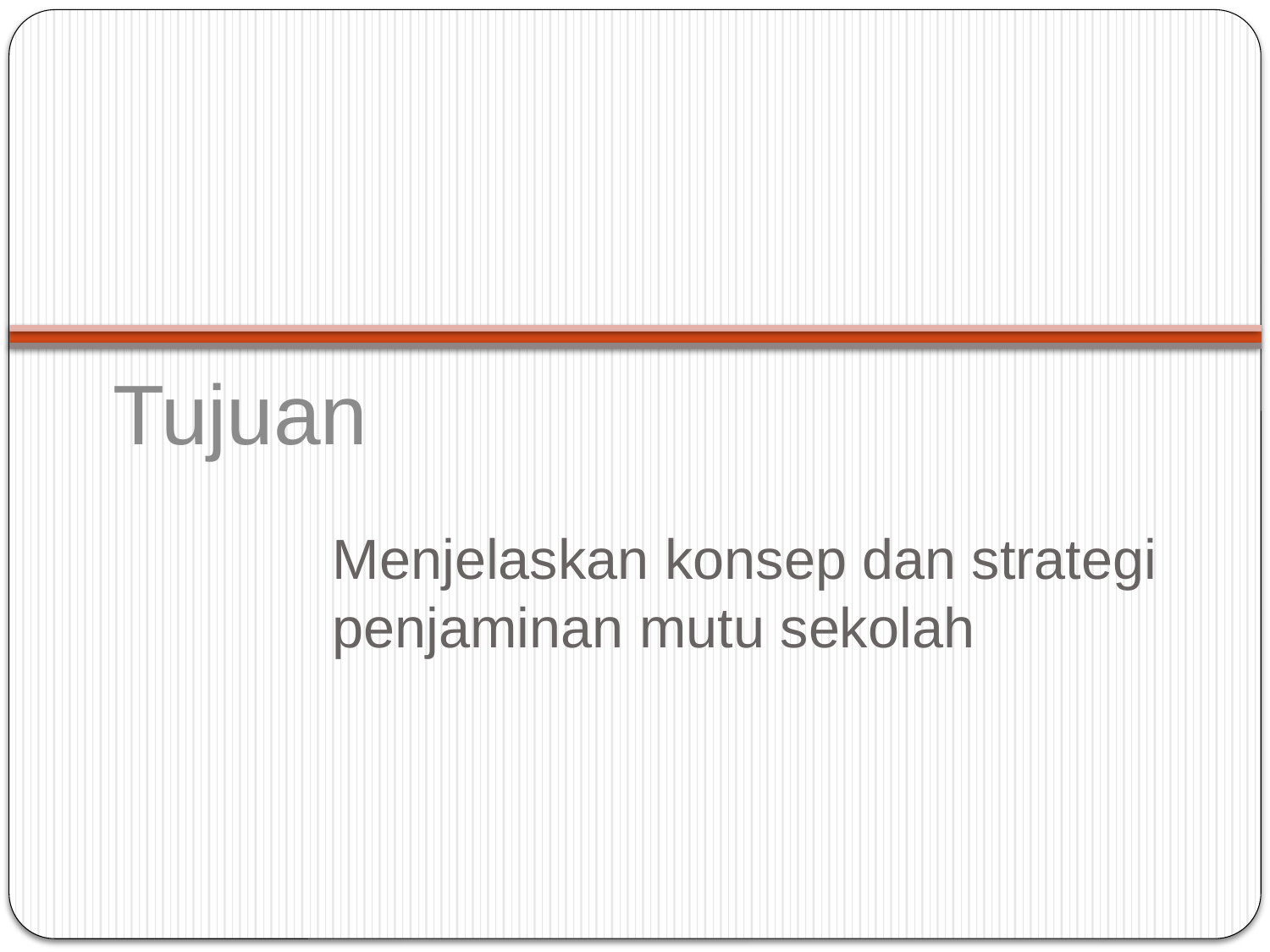

Tujuan
# Menjelaskan konsep dan strategi penjaminan mutu sekolah